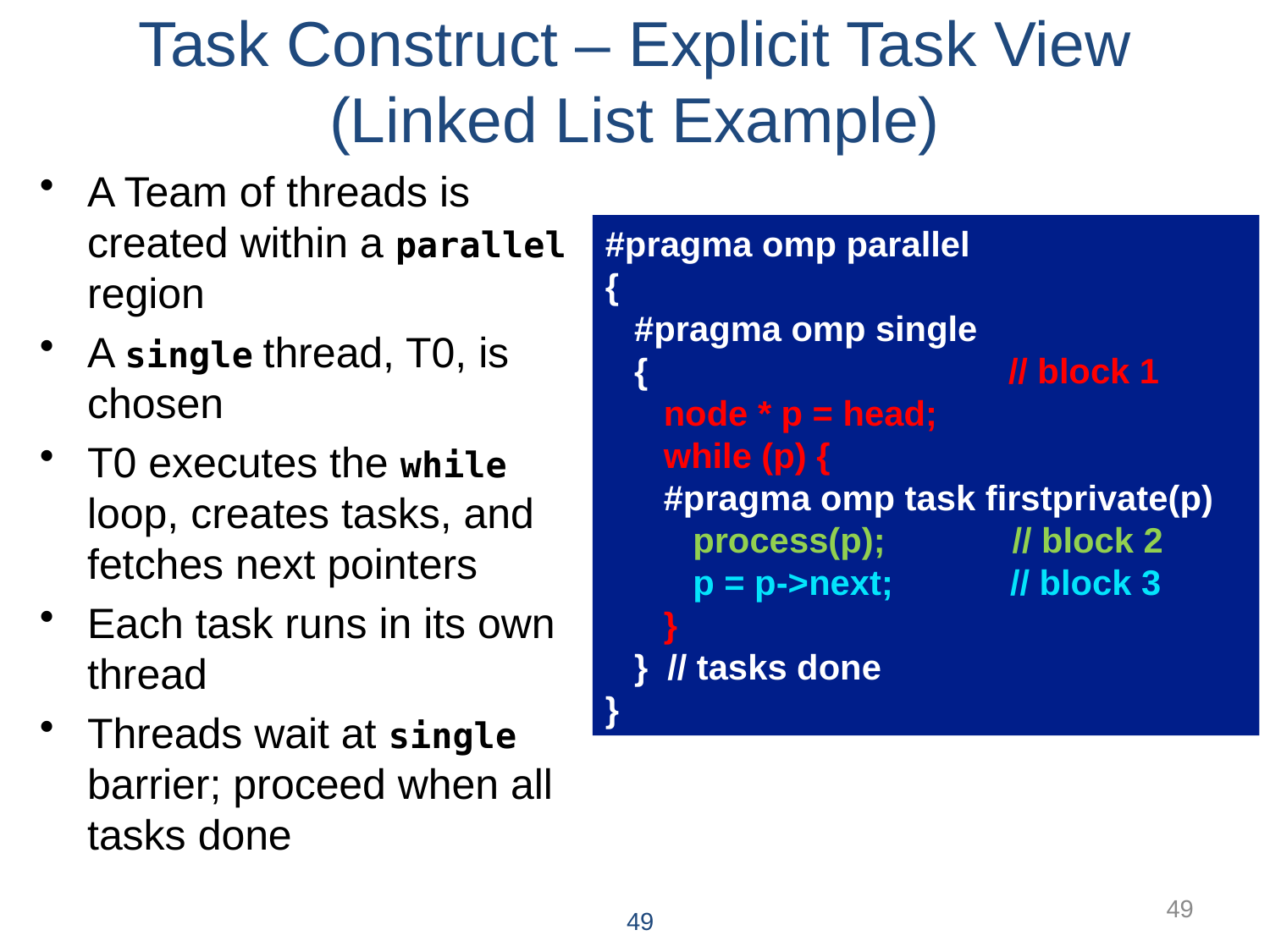

Task Construct – Explicit Task View
(Linked List Example)
A Team of threads is created within a parallel region
A single thread, T0, is chosen
T0 executes the while loop, creates tasks, and fetches next pointers
Each task runs in its own thread
Threads wait at single barrier; proceed when all tasks done
#pragma omp parallel
{
   #pragma omp single
   {                                     // block 1
      node * p = head;
      while (p) {
      #pragma omp task firstprivate(p)
         process(p);             // block 2
         p = p->next;            // block 3
      }
   }  // tasks done
}
49
49